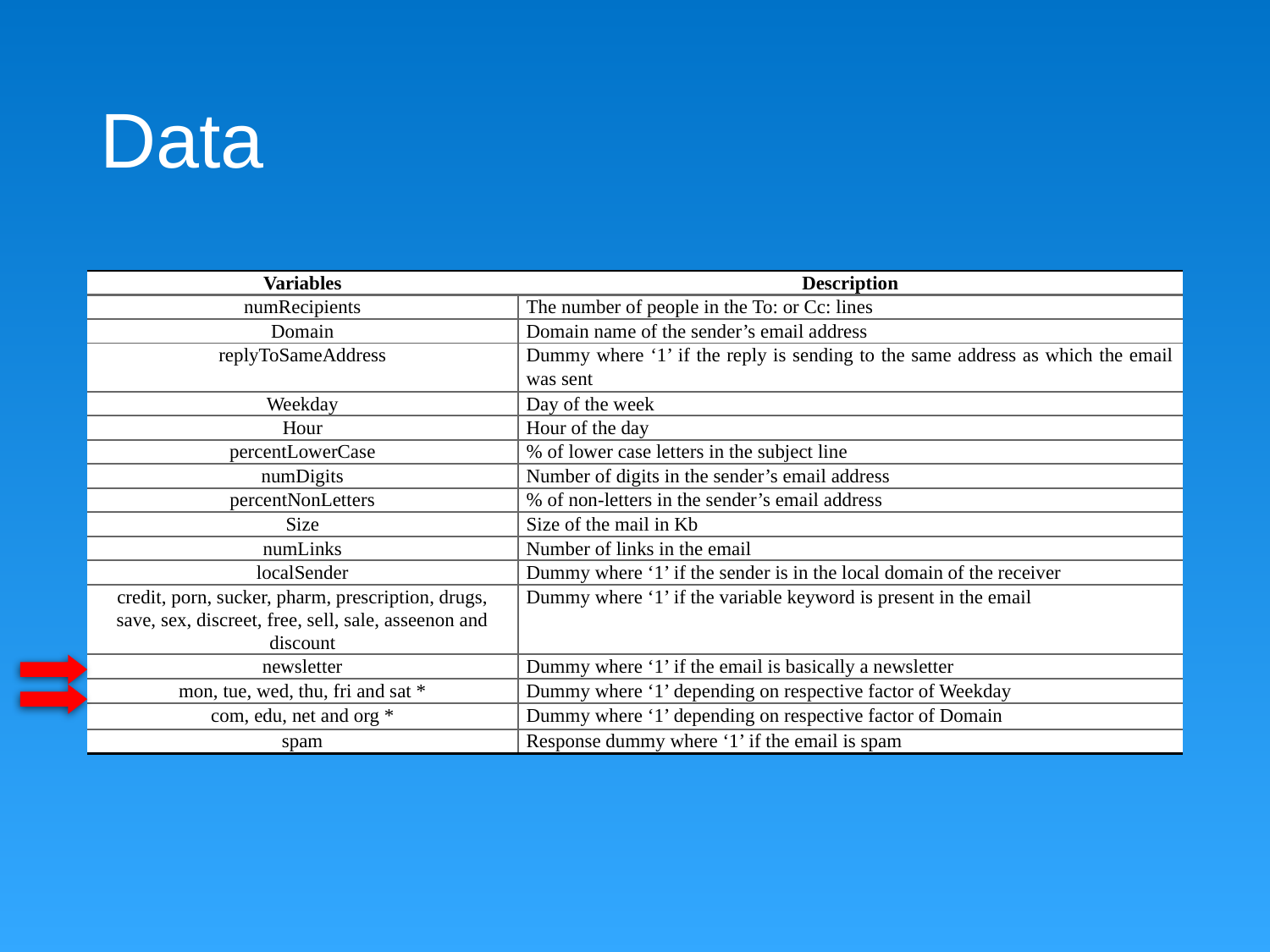

# Data
| Variables | Description |
| --- | --- |
| numRecipients | The number of people in the To: or Cc: lines |
| Domain | Domain name of the sender’s email address |
| replyToSameAddress | Dummy where ‘1’ if the reply is sending to the same address as which the email was sent |
| Weekday | Day of the week |
| Hour | Hour of the day |
| percentLowerCase | % of lower case letters in the subject line |
| numDigits | Number of digits in the sender’s email address |
| percentNonLetters | % of non-letters in the sender’s email address |
| Size | Size of the mail in Kb |
| numLinks | Number of links in the email |
| localSender | Dummy where ‘1’ if the sender is in the local domain of the receiver |
| credit, porn, sucker, pharm, prescription, drugs, save, sex, discreet, free, sell, sale, asseenon and discount | Dummy where ‘1’ if the variable keyword is present in the email |
| newsletter | Dummy where ‘1’ if the email is basically a newsletter |
| mon, tue, wed, thu, fri and sat \* | Dummy where ‘1’ depending on respective factor of Weekday |
| com, edu, net and org \* | Dummy where ‘1’ depending on respective factor of Domain |
| spam | Response dummy where ‘1’ if the email is spam |